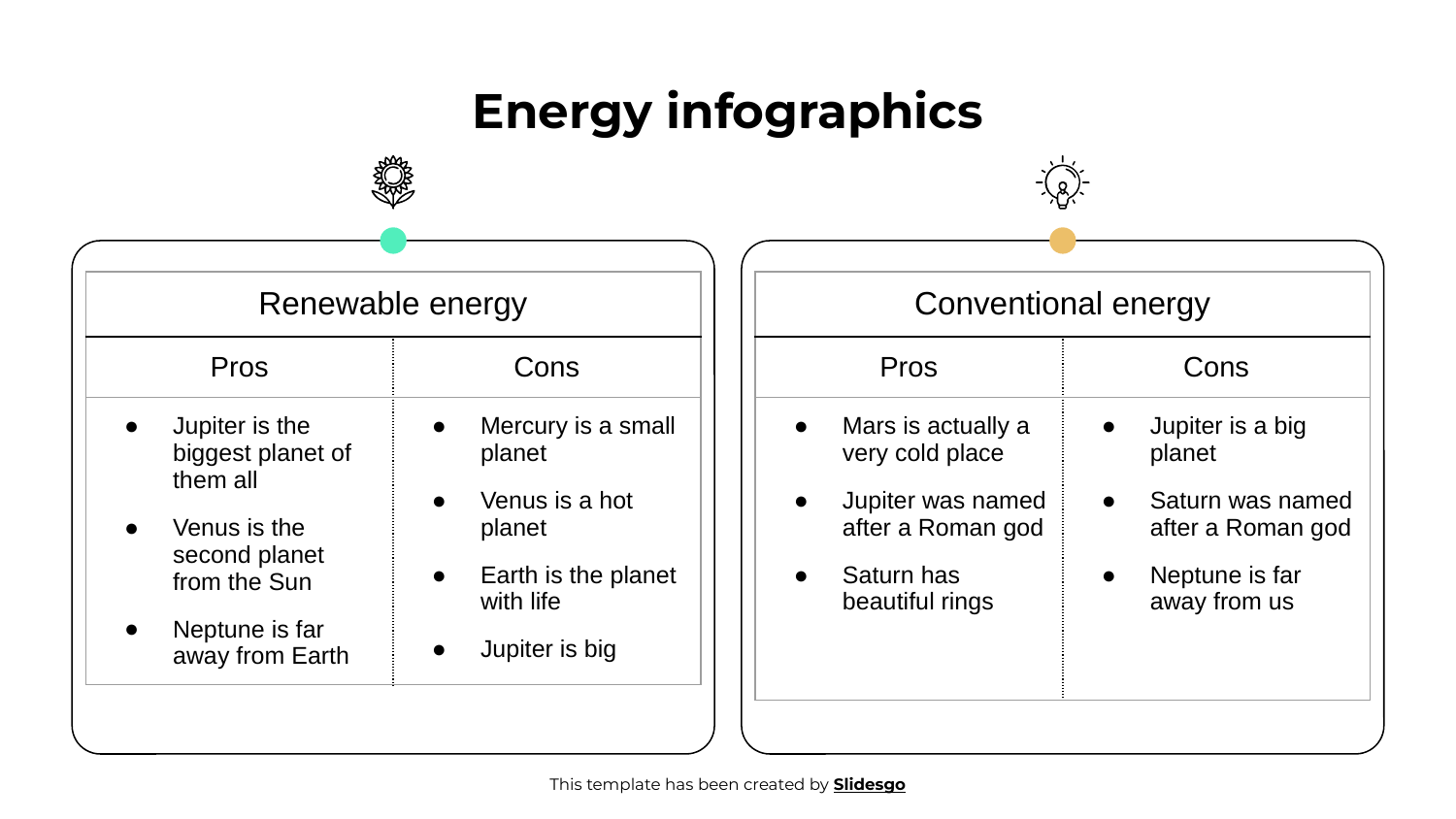

# Energy infographics

| Renewable energy |  |
| --- | --- |
| Pros | Cons |
| Jupiter is the biggest planet of them all Venus is the second planet from the Sun Neptune is far away from Earth | Mercury is a small planet Venus is a hot planet Earth is the planet with life Jupiter is big |
| Conventional energy |  |
| --- | --- |
| Pros | Cons |
| Mars is actually a very cold place Jupiter was named after a Roman god Saturn has beautiful rings | Jupiter is a big planet Saturn was named after a Roman god Neptune is far away from us |
This template has been created by Slidesgo